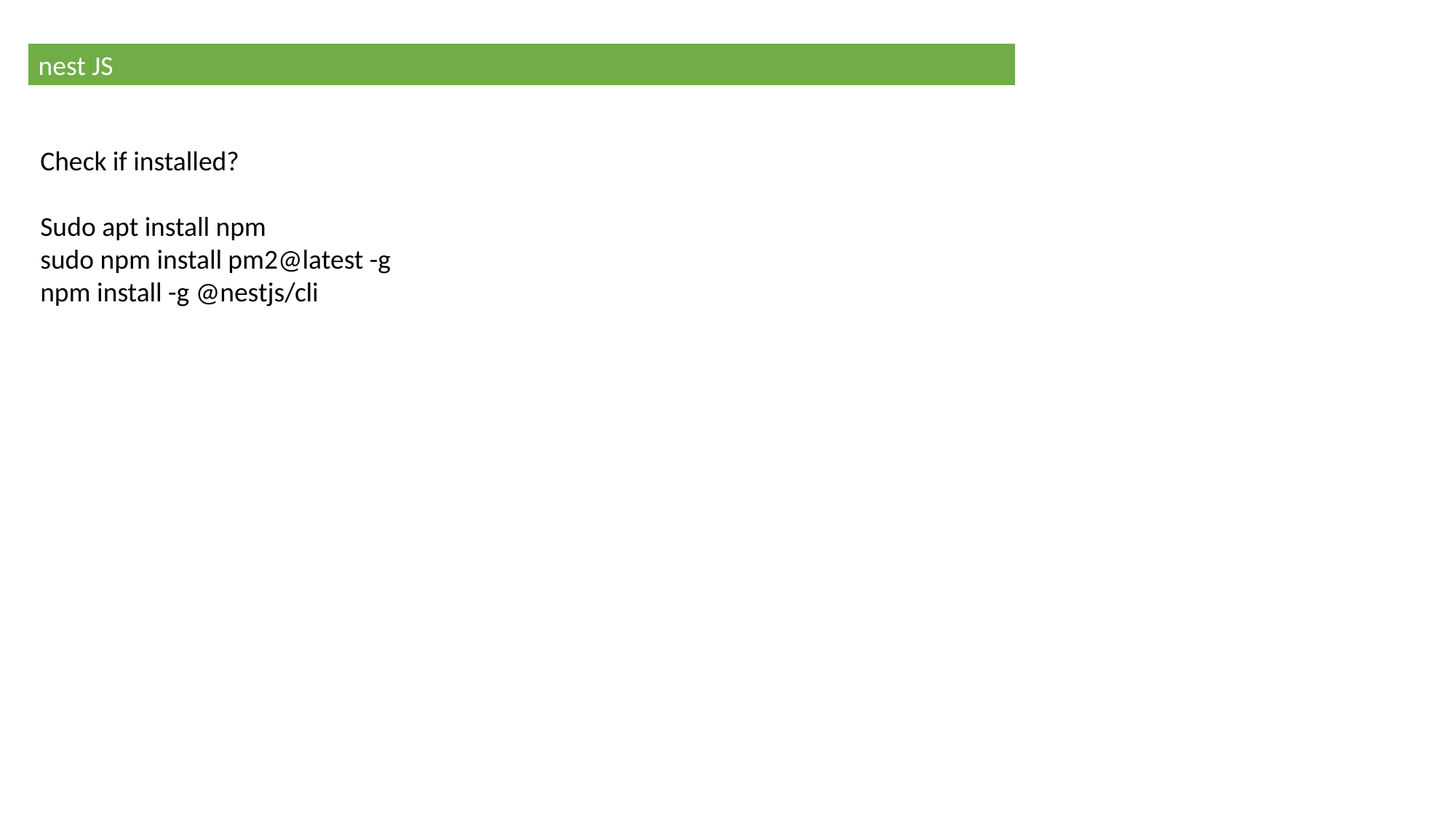

nest JS
Check if installed?

Sudo apt install npm
sudo npm install pm2@latest -g
npm install -g @nestjs/cli